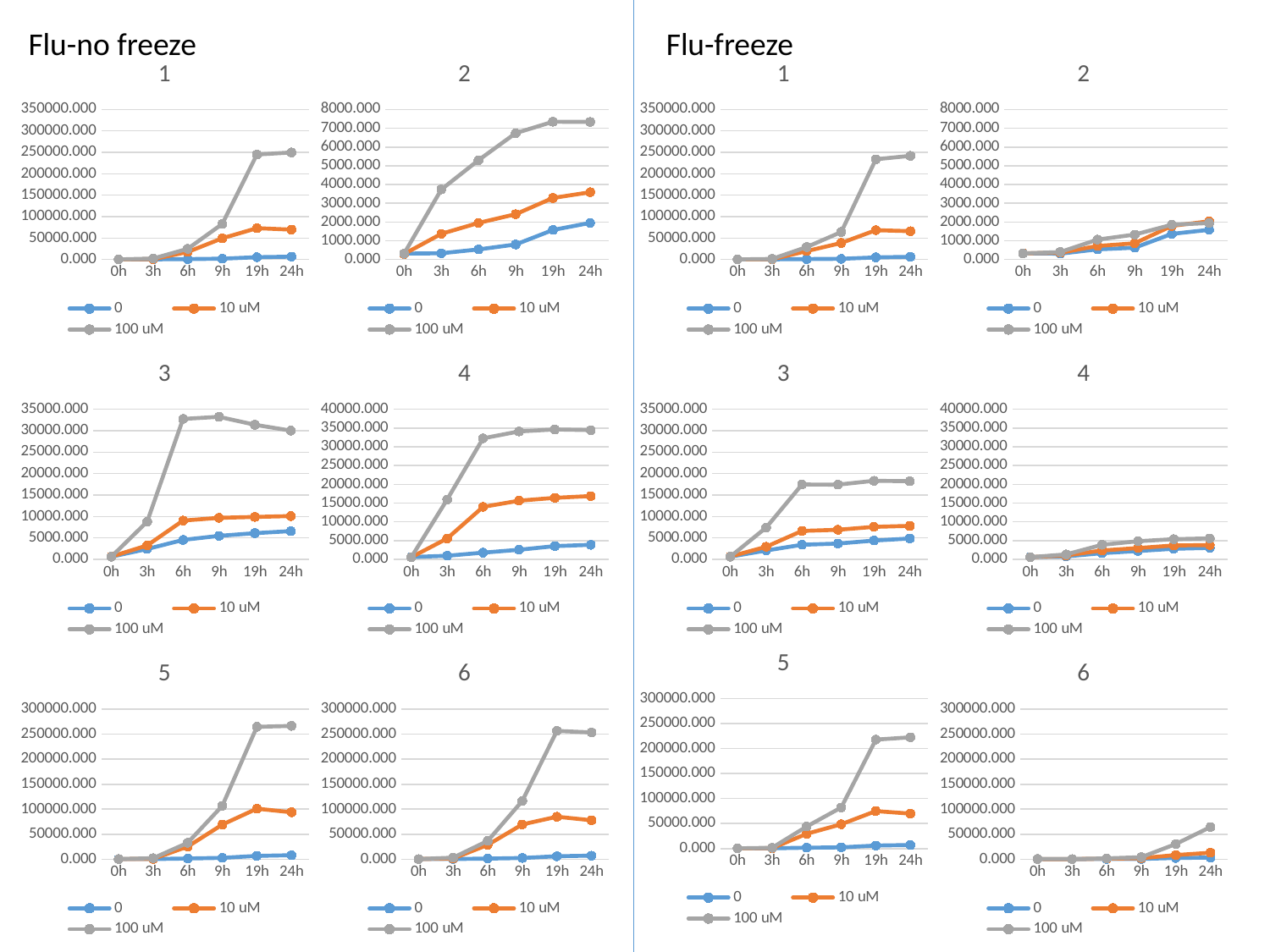

Flu-no freeze
Flu-freeze

### Chart: 1

| Category | 0 | 10 uM | 100 uM |
|---|---|---|---|
| 0h | 311.0 | 351.0 | 332.0 |
| 3h | 378.0 | 931.0 | 2349.0 |
| 6h | 972.0 | 17696.0 | 24989.5 |
| 9h | 2029.0 | 49554.0 | 83036.5 |
| 19h | 5375.0 | 73107.5 | 244954.0 |
| 24h | 6736.0 | 69716.5 | 249786.0 |

### Chart: 2

| Category | 0 | 10 uM | 100 uM |
|---|---|---|---|
| 0h | 315.0 | 294.0 | 310.0 |
| 3h | 335.0 | 1371.0 | 3736.0 |
| 6h | 538.0 | 1952.0 | 5295.0 |
| 9h | 803.0 | 2416.0 | 6740.0 |
| 19h | 1575.0 | 3282.0 | 7346.5 |
| 24h | 1953.0 | 3588.0 | 7336.5 |

### Chart: 1

| Category | 0 | 10 uM | 100 uM |
|---|---|---|---|
| 0h | 368.0 | 356.0 | 324.0 |
| 3h | 355.0 | 691.0 | 1469.0 |
| 6h | 1094.0 | 19595.0 | 29091.0 |
| 9h | 1649.0 | 38569.5 | 64170.5 |
| 19h | 4991.0 | 68506.0 | 233864.5 |
| 24h | 6326.5 | 66078.0 | 241905.5 |

### Chart: 2

| Category | 0 | 10 uM | 100 uM |
|---|---|---|---|
| 0h | 333.0 | 331.0 | 329.0 |
| 3h | 313.0 | 362.0 | 398.0 |
| 6h | 543.0 | 722.0 | 1062.0 |
| 9h | 631.0 | 865.0 | 1330.0 |
| 19h | 1367.0 | 1794.0 | 1855.0 |
| 24h | 1584.0 | 2039.0 | 1945.0 |

### Chart: 3

| Category | 0 | 10 uM | 100 uM |
|---|---|---|---|
| 0h | 619.0 | 649.0 | 609.0 |
| 3h | 2414.0 | 3251.0 | 8803.5 |
| 6h | 4543.5 | 9042.5 | 32753.5 |
| 9h | 5480.0 | 9693.5 | 33247.0 |
| 19h | 6116.5 | 9901.5 | 31396.0 |
| 24h | 6590.5 | 10098.0 | 30026.5 |

### Chart: 4

| Category | 0 | 10 uM | 100 uM |
|---|---|---|---|
| 0h | 614.0 | 562.0 | 578.0 |
| 3h | 960.0 | 5569.5 | 15965.5 |
| 6h | 1794.0 | 13994.5 | 32273.5 |
| 9h | 2563.0 | 15644.0 | 34106.5 |
| 19h | 3536.0 | 16402.0 | 34635.5 |
| 24h | 3883.0 | 16880.5 | 34454.5 |

### Chart: 3

| Category | 0 | 10 uM | 100 uM |
|---|---|---|---|
| 0h | 636.0 | 675.0 | 623.0 |
| 3h | 2068.0 | 2937.0 | 7420.0 |
| 6h | 3409.0 | 6640.0 | 17471.0 |
| 9h | 3683.0 | 6906.0 | 17437.0 |
| 19h | 4390.5 | 7579.5 | 18327.5 |
| 24h | 4868.0 | 7806.5 | 18238.5 |

### Chart: 4

| Category | 0 | 10 uM | 100 uM |
|---|---|---|---|
| 0h | 625.0 | 588.0 | 591.0 |
| 3h | 787.0 | 1055.0 | 1327.0 |
| 6h | 1663.0 | 2383.0 | 3886.0 |
| 9h | 2224.0 | 3011.0 | 4838.0 |
| 19h | 2833.0 | 3708.0 | 5388.0 |
| 24h | 3059.0 | 3811.0 | 5597.0 |

### Chart: 5

| Category | 0 | 10 uM | 100 uM |
|---|---|---|---|
| 0h | 314.0 | 317.0 | 312.0 |
| 3h | 421.0 | 747.0 | 1509.0 |
| 6h | 1659.0 | 29388.5 | 43868.5 |
| 9h | 2372.0 | 48535.0 | 82058.0 |
| 19h | 5945.0 | 74834.5 | 217724.5 |
| 24h | 6993.0 | 69738.5 | 222367.0 |

### Chart: 5

| Category | 0 | 10 uM | 100 uM |
|---|---|---|---|
| 0h | 345.0 | 324.0 | 323.0 |
| 3h | 386.0 | 725.0 | 2079.0 |
| 6h | 1444.0 | 25229.5 | 32846.5 |
| 9h | 2753.0 | 69169.5 | 106662.0 |
| 19h | 6687.0 | 101003.5 | 264688.0 |
| 24h | 8012.0 | 93839.0 | 266511.5 |

### Chart: 6

| Category | 0 | 10 uM | 100 uM |
|---|---|---|---|
| 0h | 301.0 | 304.0 | 301.0 |
| 3h | 440.0 | 1421.0 | 3190.0 |
| 6h | 1274.0 | 28578.5 | 36604.5 |
| 9h | 2483.0 | 69539.5 | 116482.0 |
| 19h | 5905.0 | 84947.0 | 256542.5 |
| 24h | 7092.0 | 77806.0 | 253515.0 |

### Chart: 6

| Category | 0 | 10 uM | 100 uM |
|---|---|---|---|
| 0h | 333.0 | 324.0 | 375.0 |
| 3h | 271.0 | 276.0 | 321.0 |
| 6h | 429.0 | 1032.0 | 1737.0 |
| 9h | 633.0 | 2125.0 | 4003.0 |
| 19h | 2503.0 | 8294.0 | 30398.5 |
| 24h | 3267.0 | 12974.5 | 64366.5 |